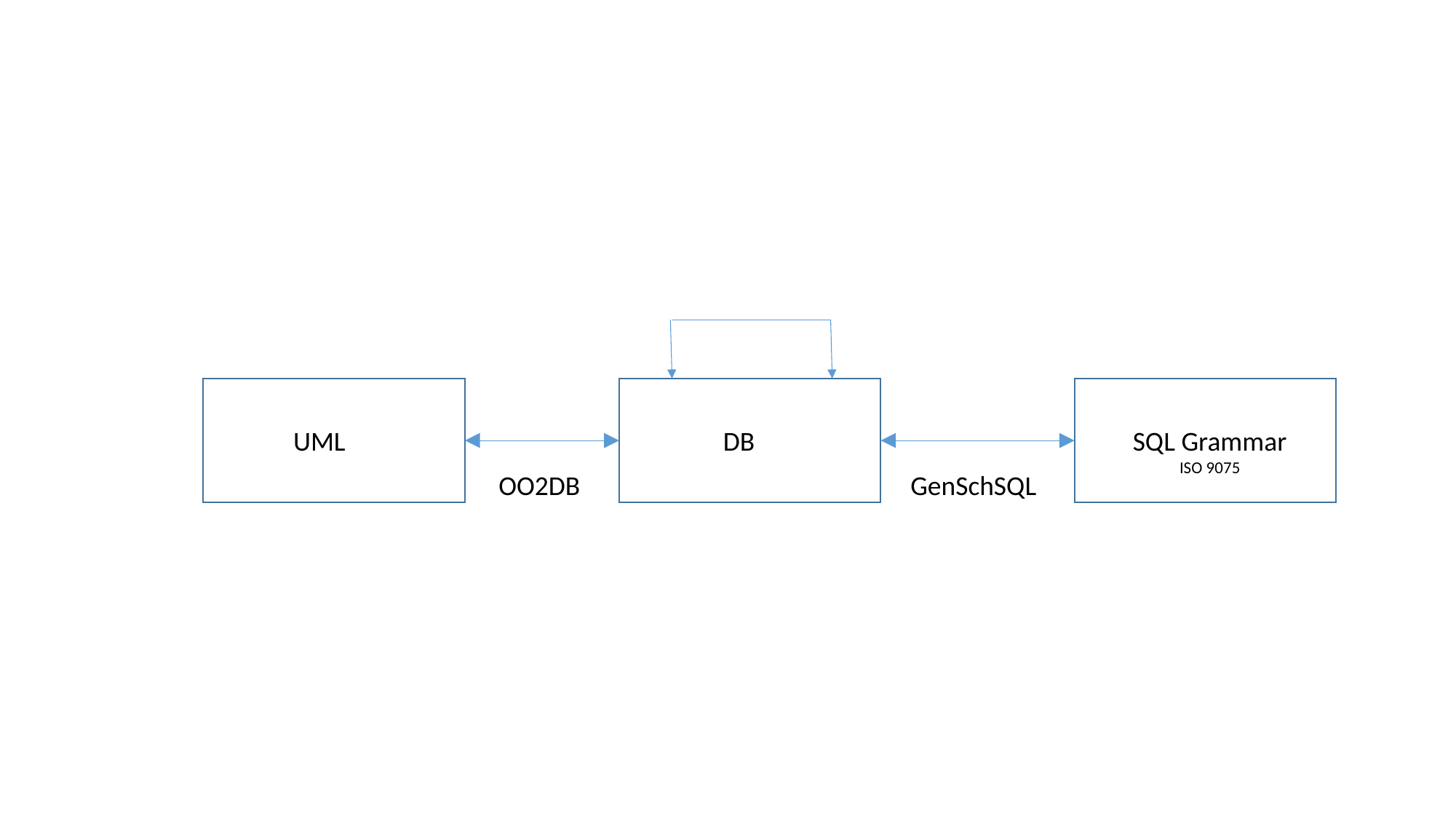

UML
DB
SQL Grammar
ISO 9075
OO2DB
GenSchSQL